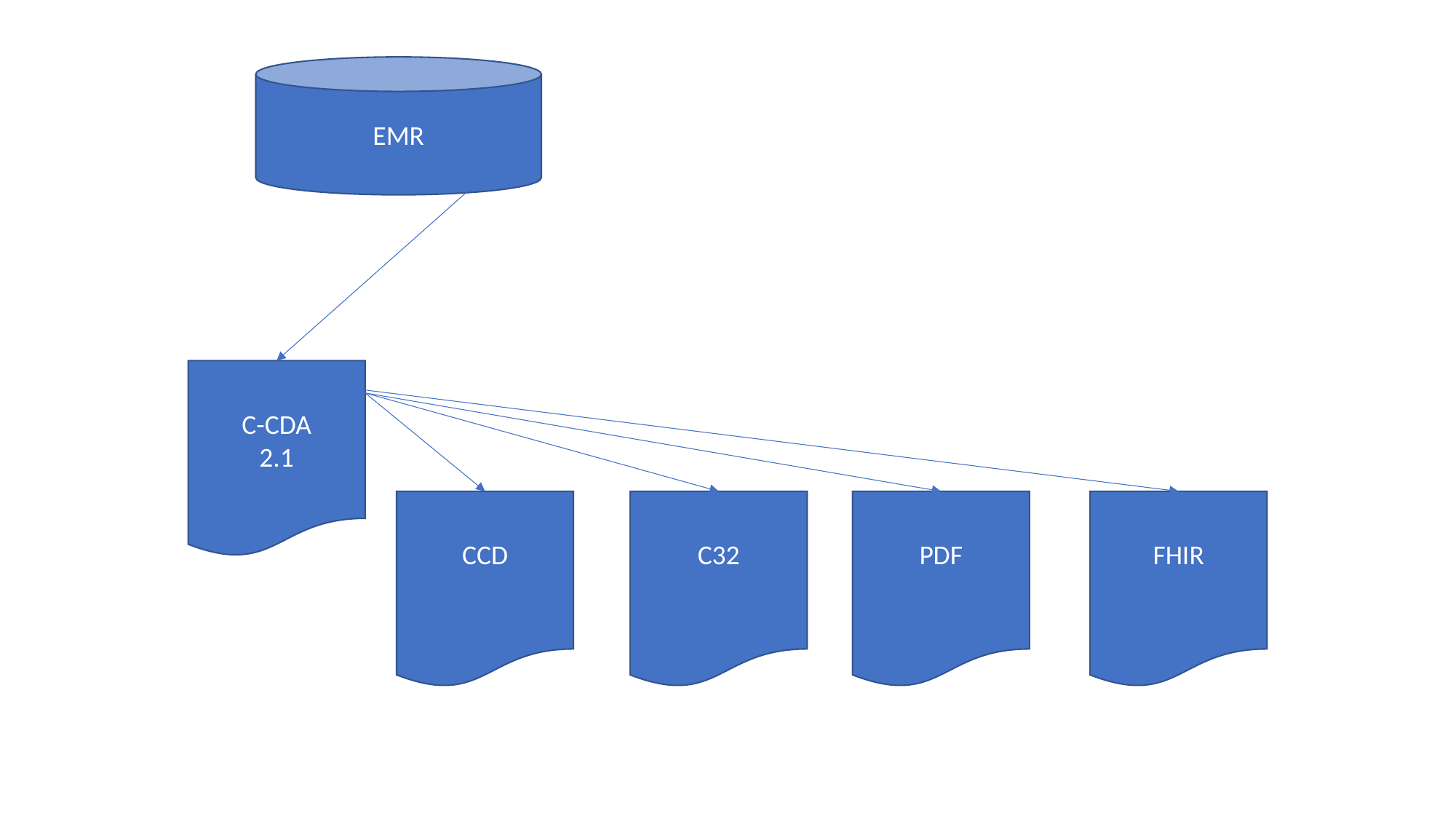

EMR
C-CDA
2.1
C32

FHIR

PDF

CCD